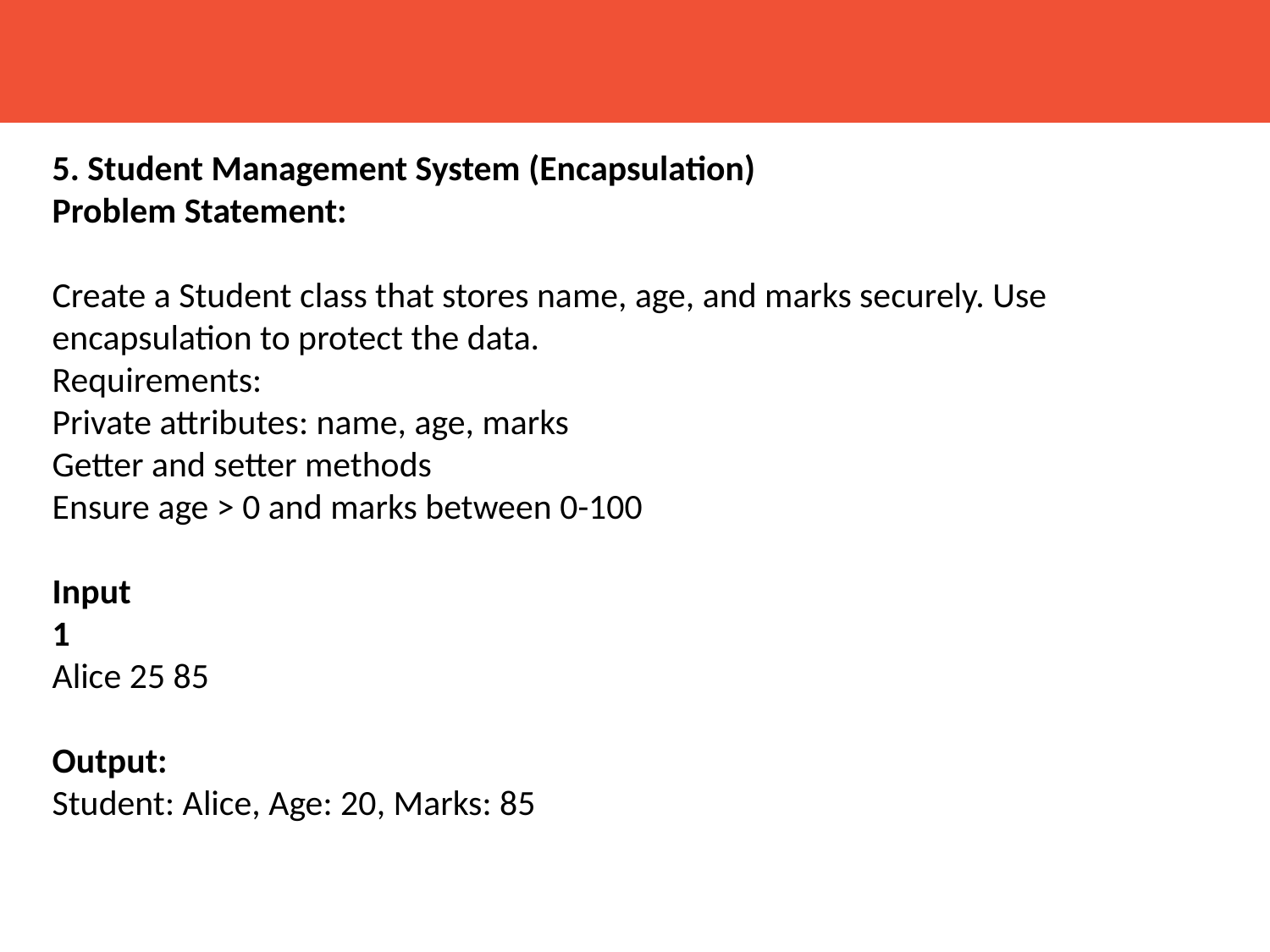

5. Student Management System (Encapsulation)
Problem Statement:

Create a Student class that stores name, age, and marks securely. Use encapsulation to protect the data.
Requirements:
Private attributes: name, age, marks
Getter and setter methods
Ensure age > 0 and marks between 0-100

Input
1
Alice 25 85

Output:
Student: Alice, Age: 20, Marks: 85